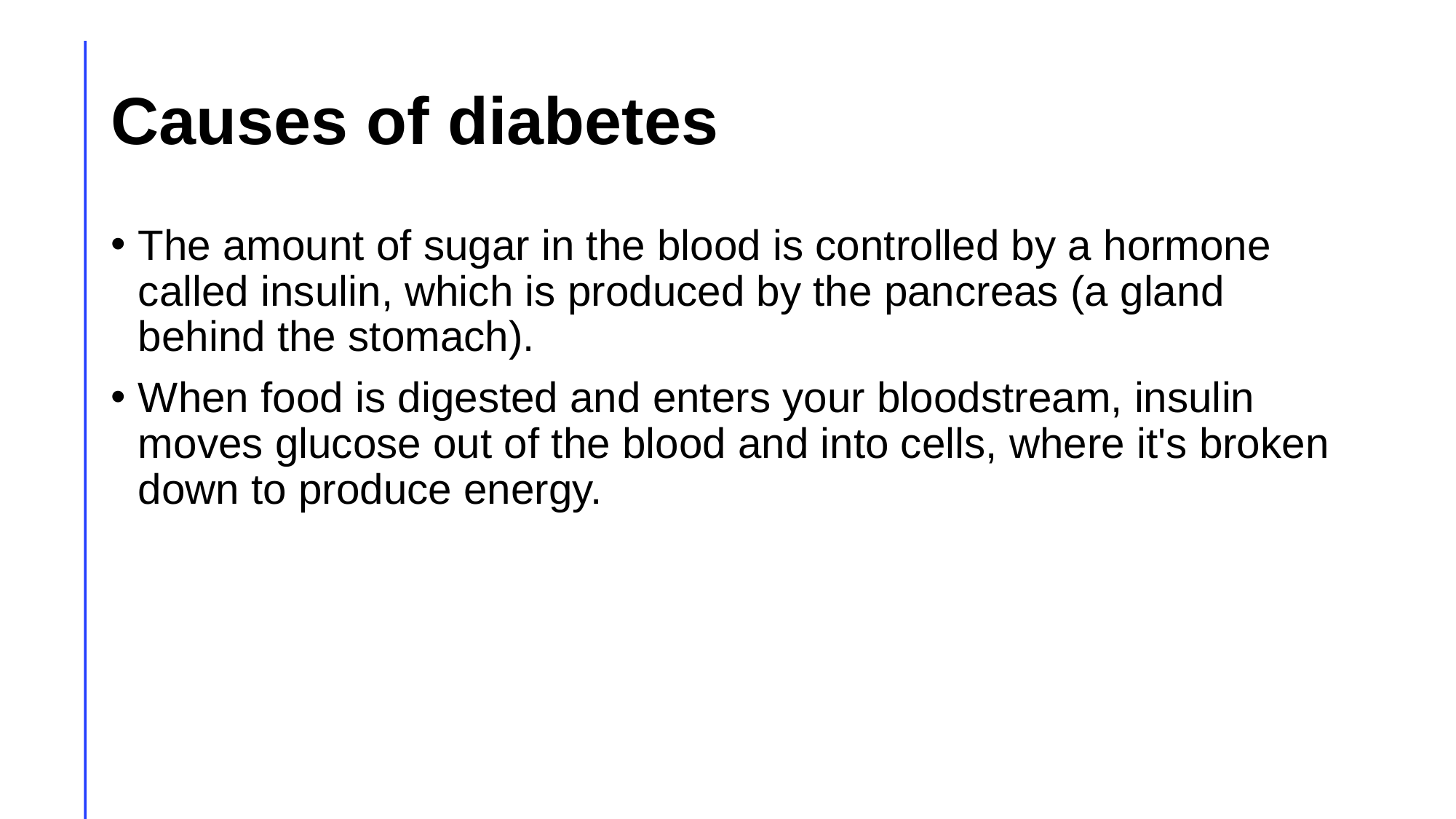

# Causes of diabetes

The amount of sugar in the blood is controlled by a hormone called insulin, which is produced by the pancreas (a gland behind the stomach).
When food is digested and enters your bloodstream, insulin moves glucose out of the blood and into cells, where it's broken down to produce energy.